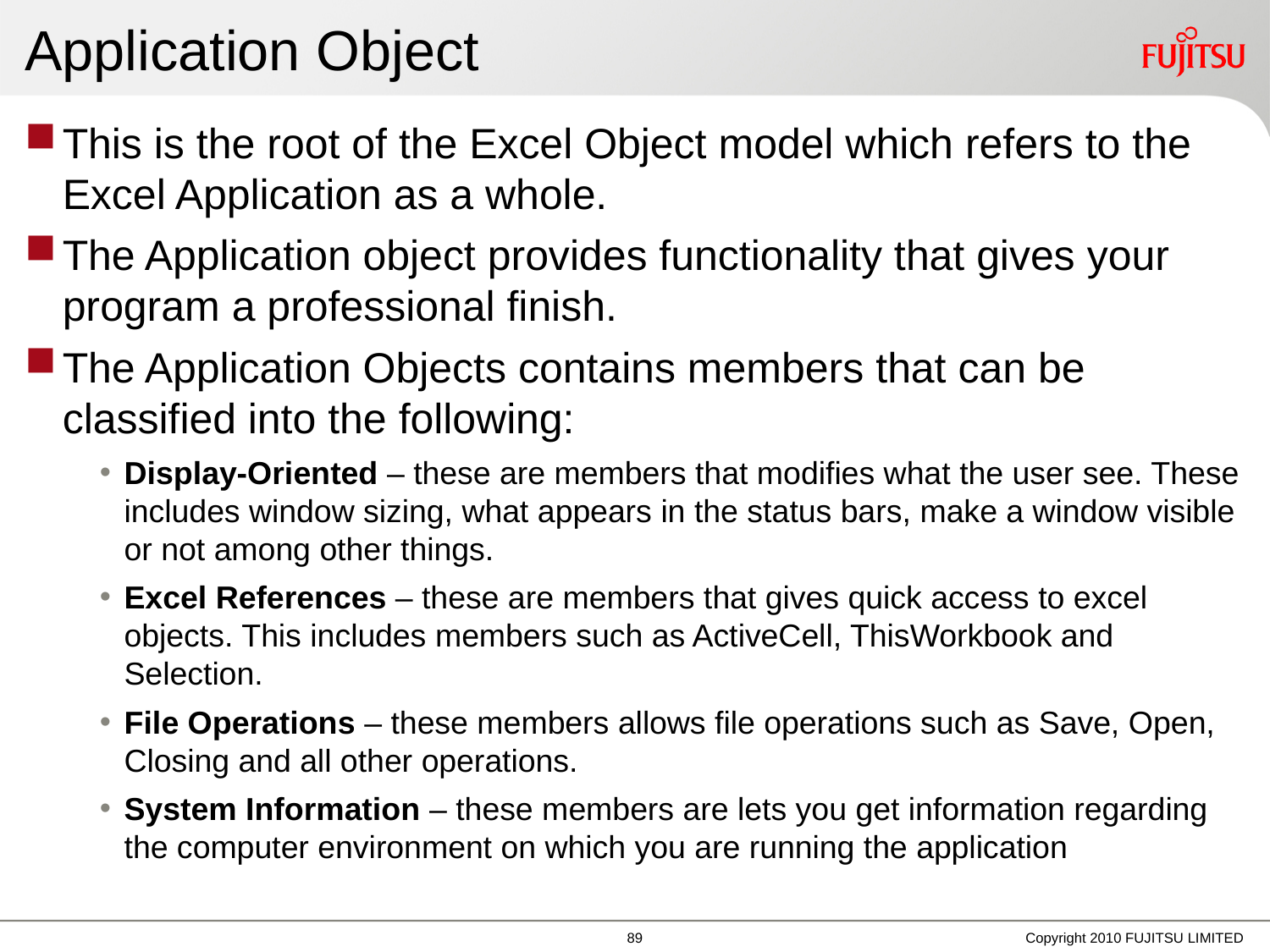

# Application Object
This is the root of the Excel Object model which refers to the Excel Application as a whole.
The Application object provides functionality that gives your program a professional finish.
The Application Objects contains members that can be classified into the following:
Display-Oriented – these are members that modifies what the user see. These includes window sizing, what appears in the status bars, make a window visible or not among other things.
Excel References – these are members that gives quick access to excel objects. This includes members such as ActiveCell, ThisWorkbook and Selection.
File Operations – these members allows file operations such as Save, Open, Closing and all other operations.
System Information – these members are lets you get information regarding the computer environment on which you are running the application
Copyright 2010 FUJITSU LIMITED